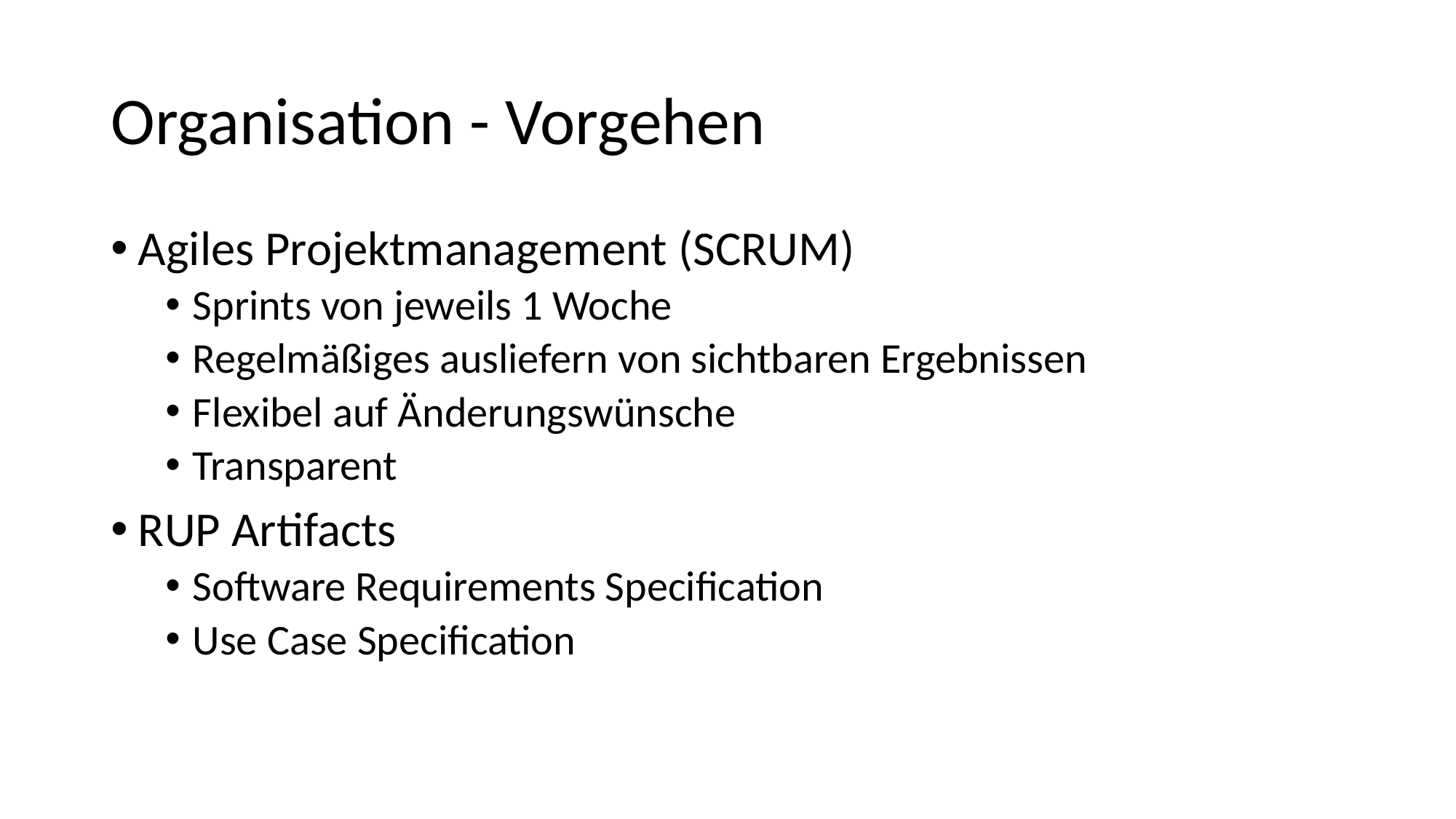

# Organisation - Vorgehen
Agiles Projektmanagement (SCRUM)
Sprints von jeweils 1 Woche
Regelmäßiges ausliefern von sichtbaren Ergebnissen
Flexibel auf Änderungswünsche
Transparent
RUP Artifacts
Software Requirements Specification
Use Case Specification